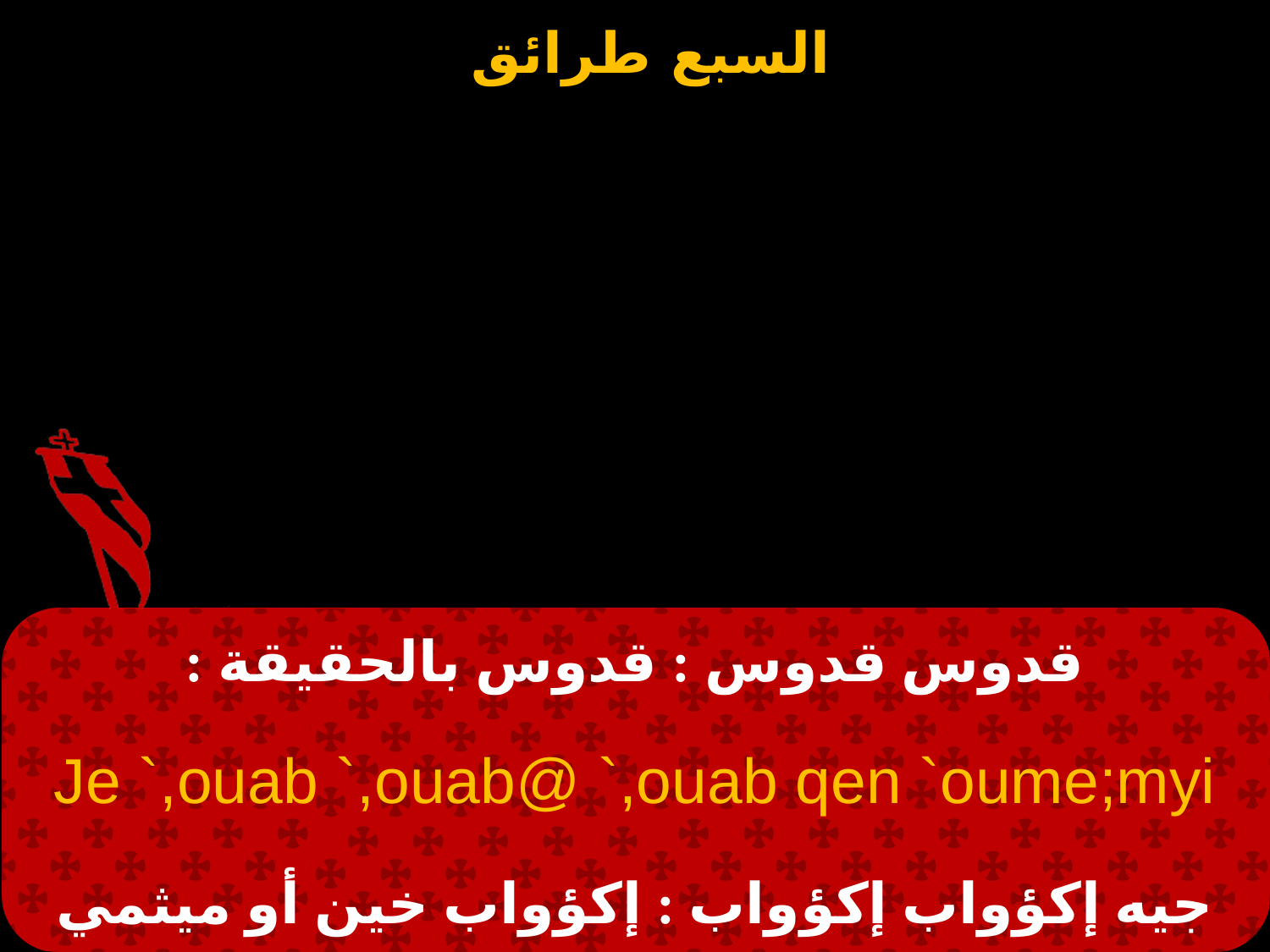

# قدوس قدوس : قدوس بالحقيقة :
Je `,ouab `,ouab@ `,ouab qen `oume;myi
جيه إكؤواب إكؤواب : إكؤواب خين أو ميثمي